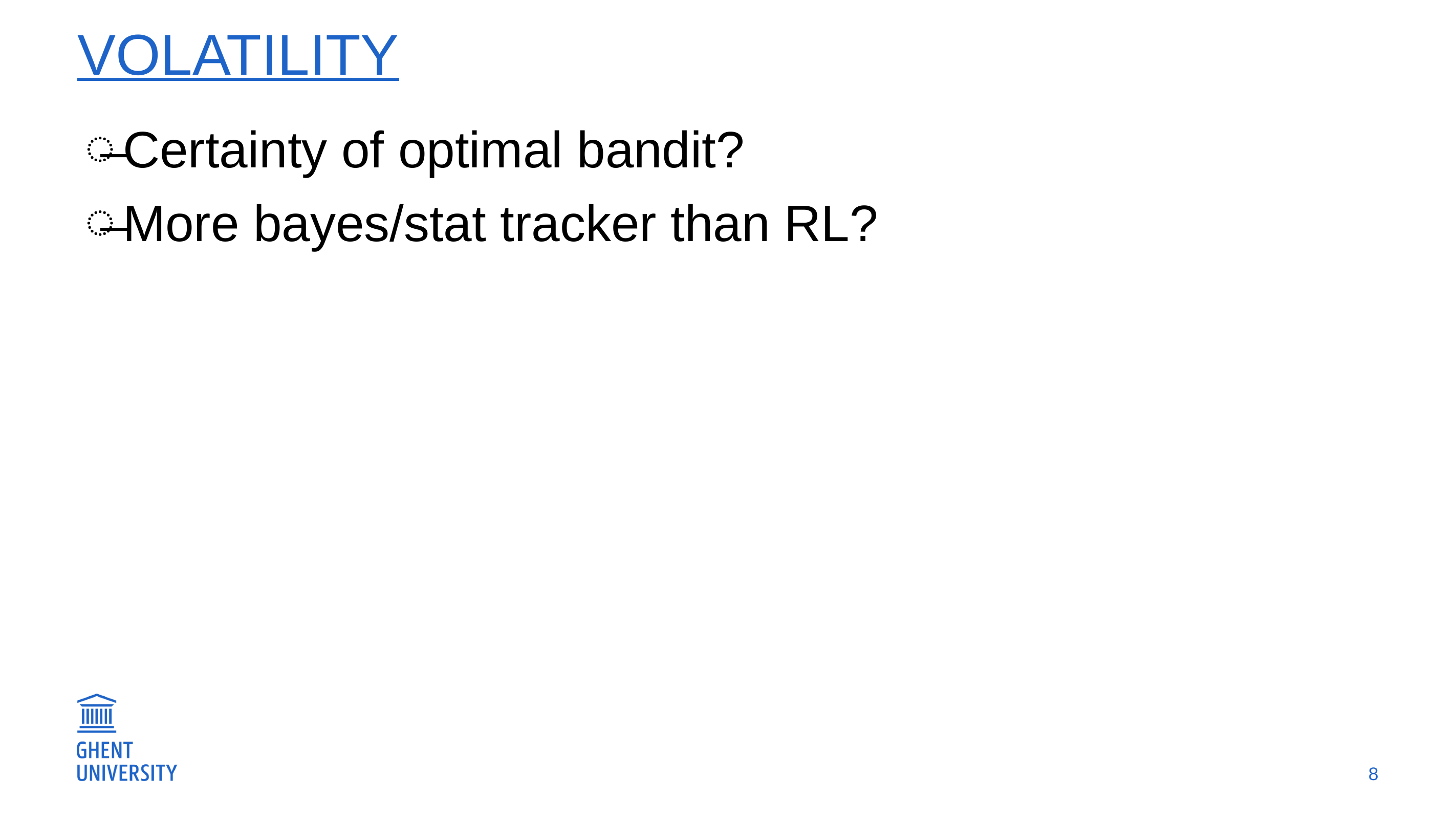

# Volatility
Certainty of optimal bandit?
More bayes/stat tracker than RL?
8